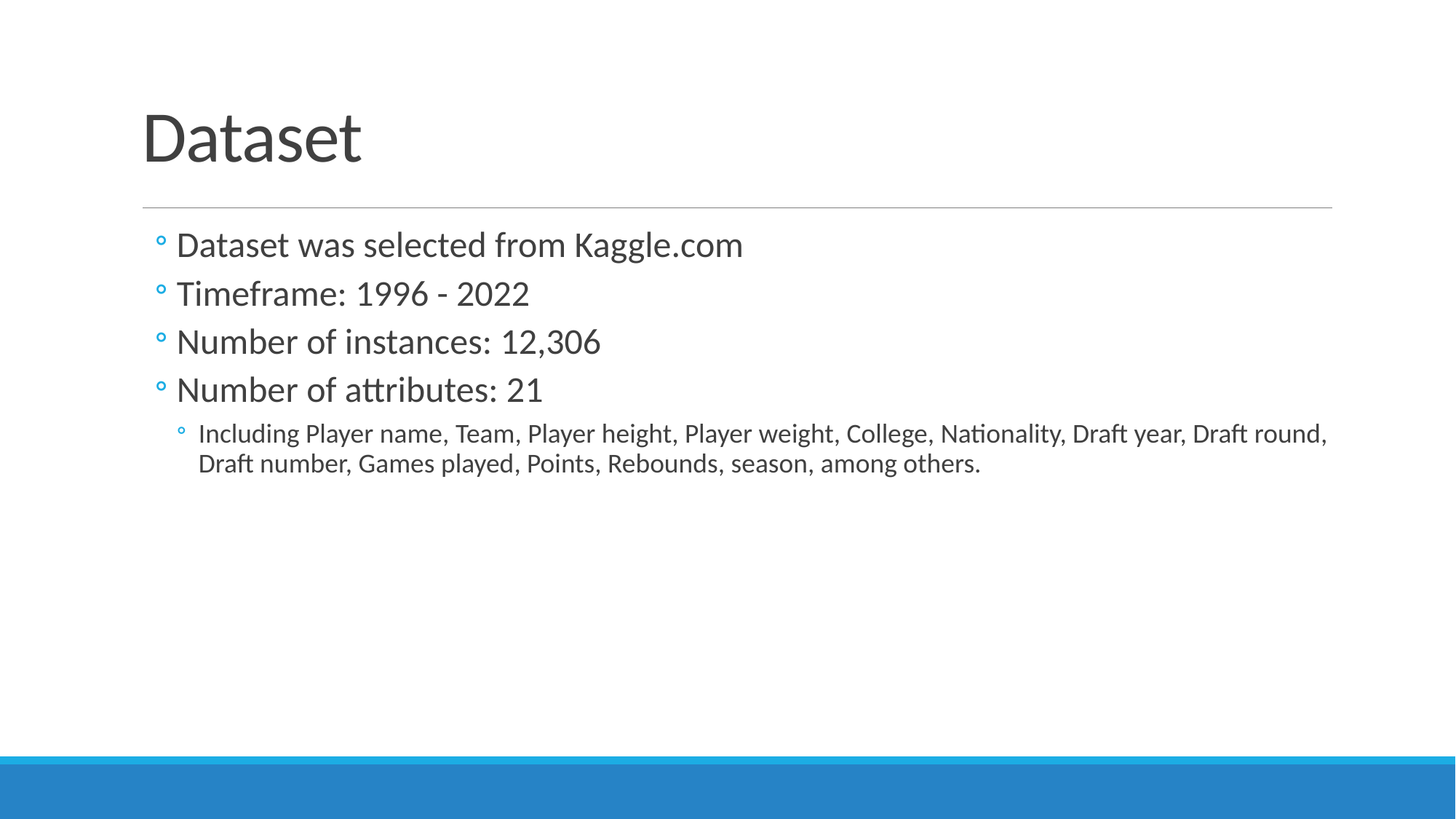

# Dataset
Dataset was selected from Kaggle.com
Timeframe: 1996 - 2022
Number of instances: 12,306
Number of attributes: 21
Including Player name, Team, Player height, Player weight, College, Nationality, Draft year, Draft round, Draft number, Games played, Points, Rebounds, season, among others.